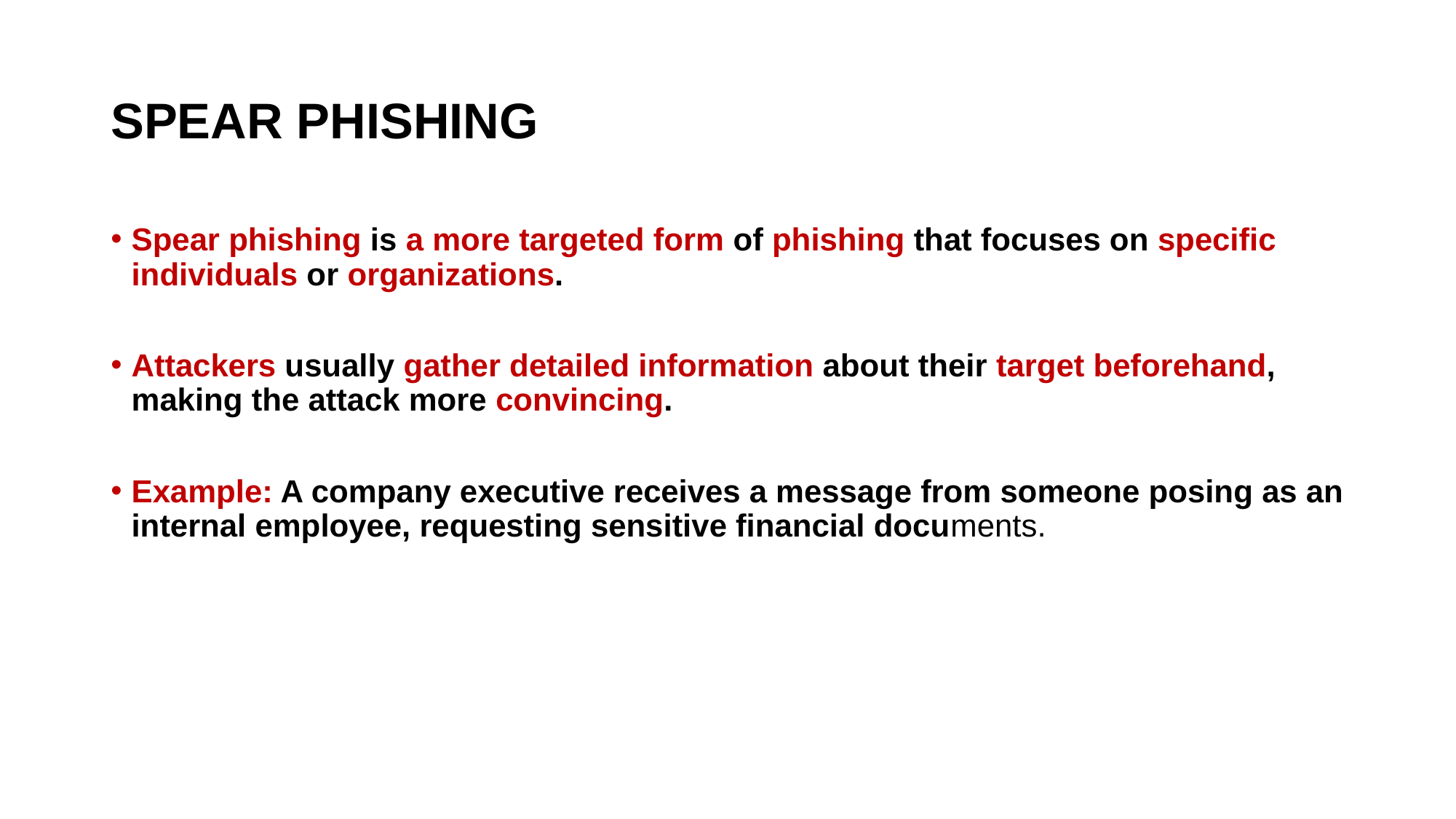

# SPEAR PHISHING
Spear phishing is a more targeted form of phishing that focuses on specific individuals or organizations.

Attackers usually gather detailed information about their target beforehand, making the attack more convincing.

Example: A company executive receives a message from someone posing as an internal employee, requesting sensitive financial documents.